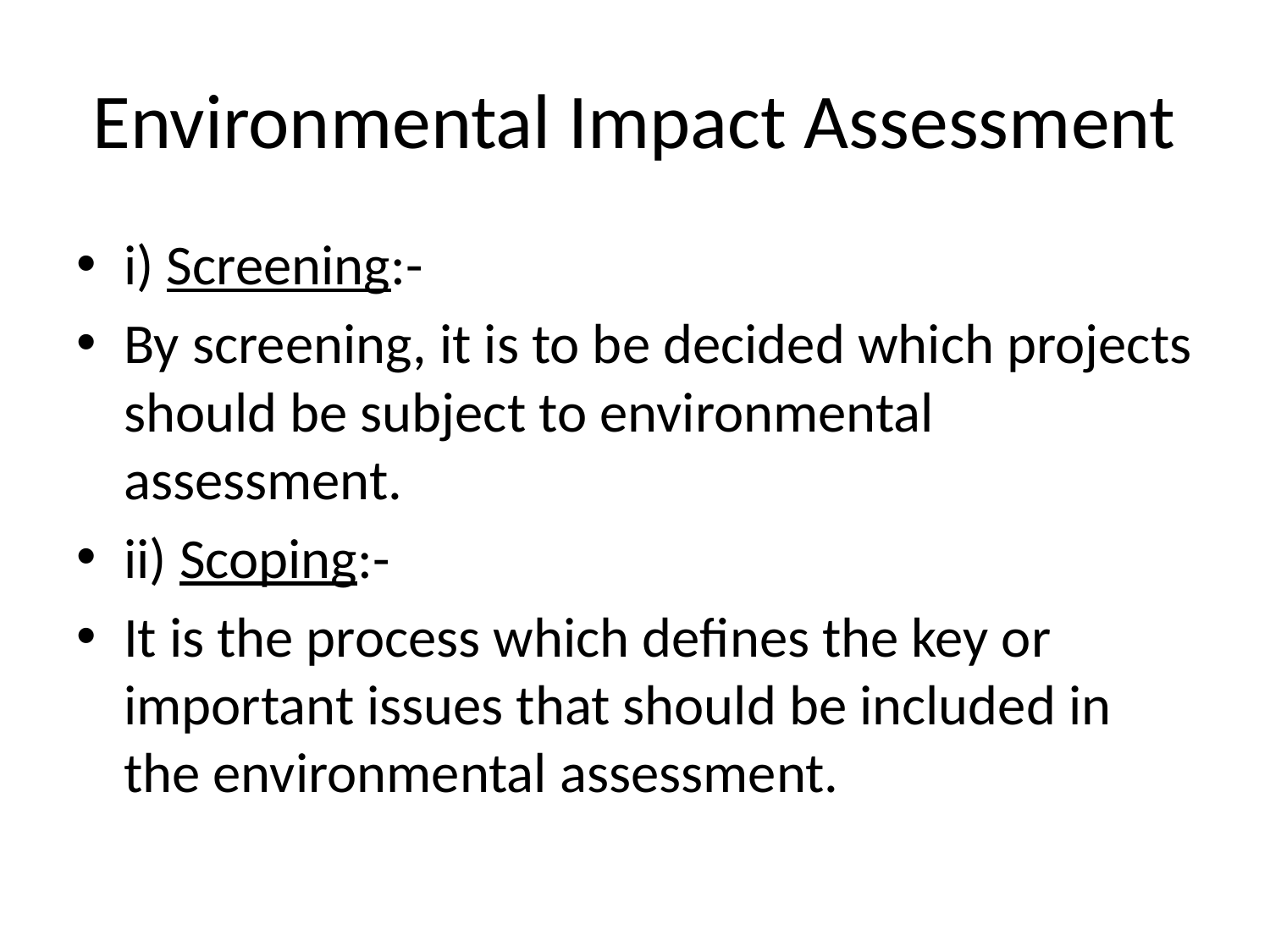

# Environmental Impact Assessment
i) Screening:-
By screening, it is to be decided which projects should be subject to environmental assessment.
ii) Scoping:-
It is the process which defines the key or important issues that should be included in the environmental assessment.